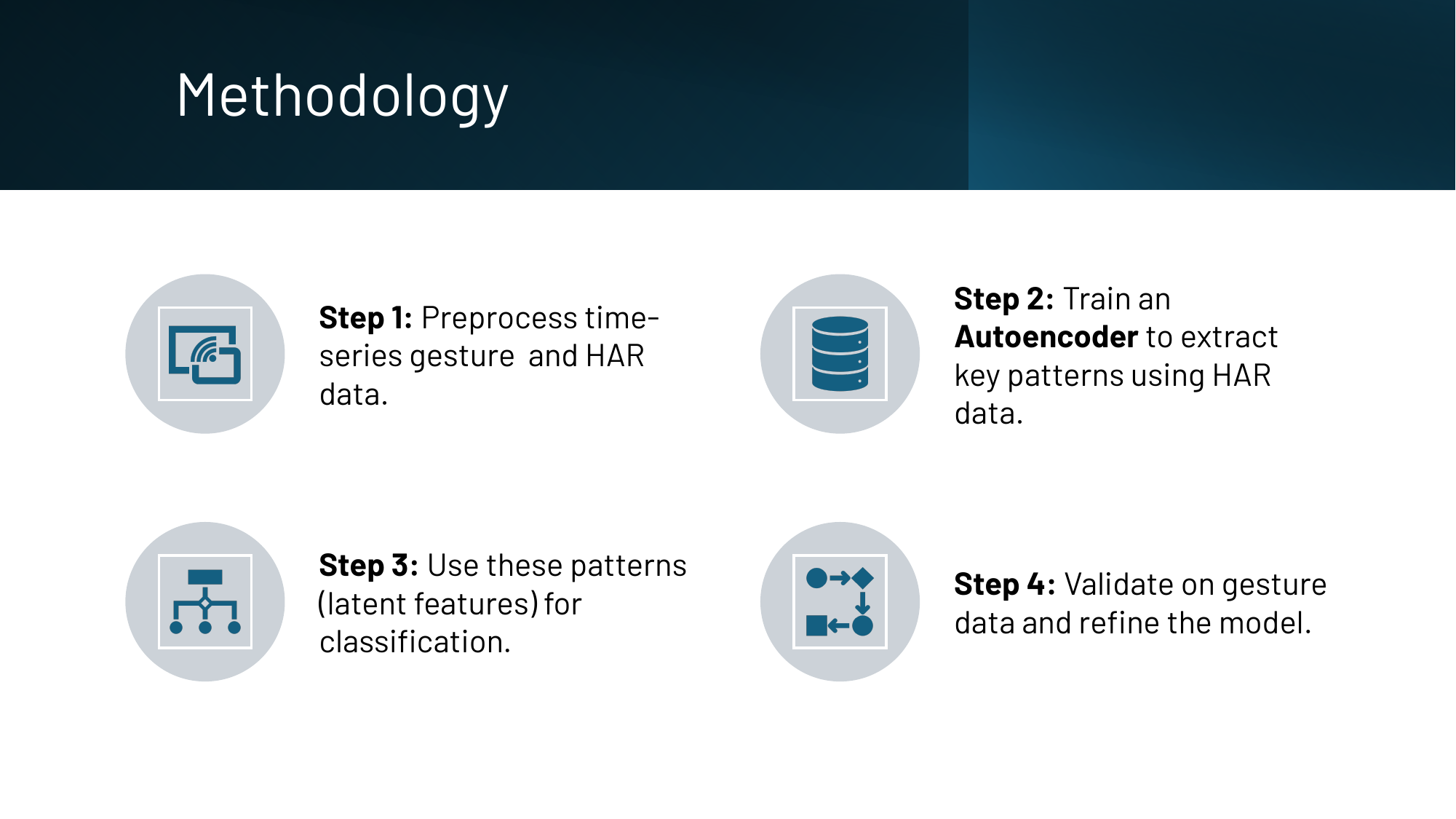

# Methodology
Step 1: Preprocess time-series gesture  and HAR data.
Step 2: Train an Autoencoder to extract key patterns using HAR data.
Step 3: Use these patterns (latent features) for classification.
Step 4: Validate on gesture data and refine the model.